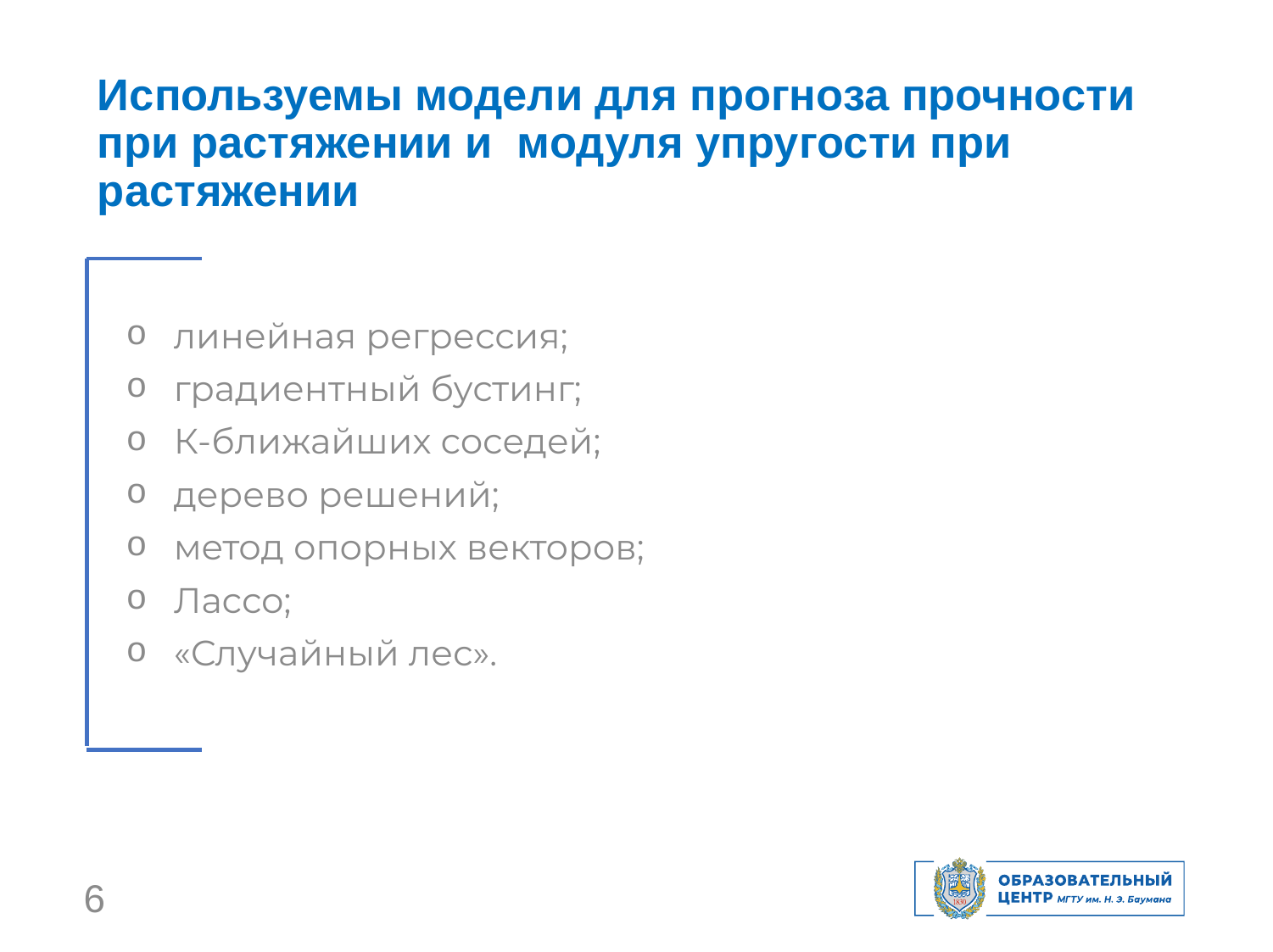

Используемы модели для прогноза прочности при растяжении и  модуля упругости при растяжении

линейная регрессия;
градиентный бустинг;
К-ближайших соседей;
дерево решений;
метод опорных векторов;
Лассо;
«Случайный лес».

6